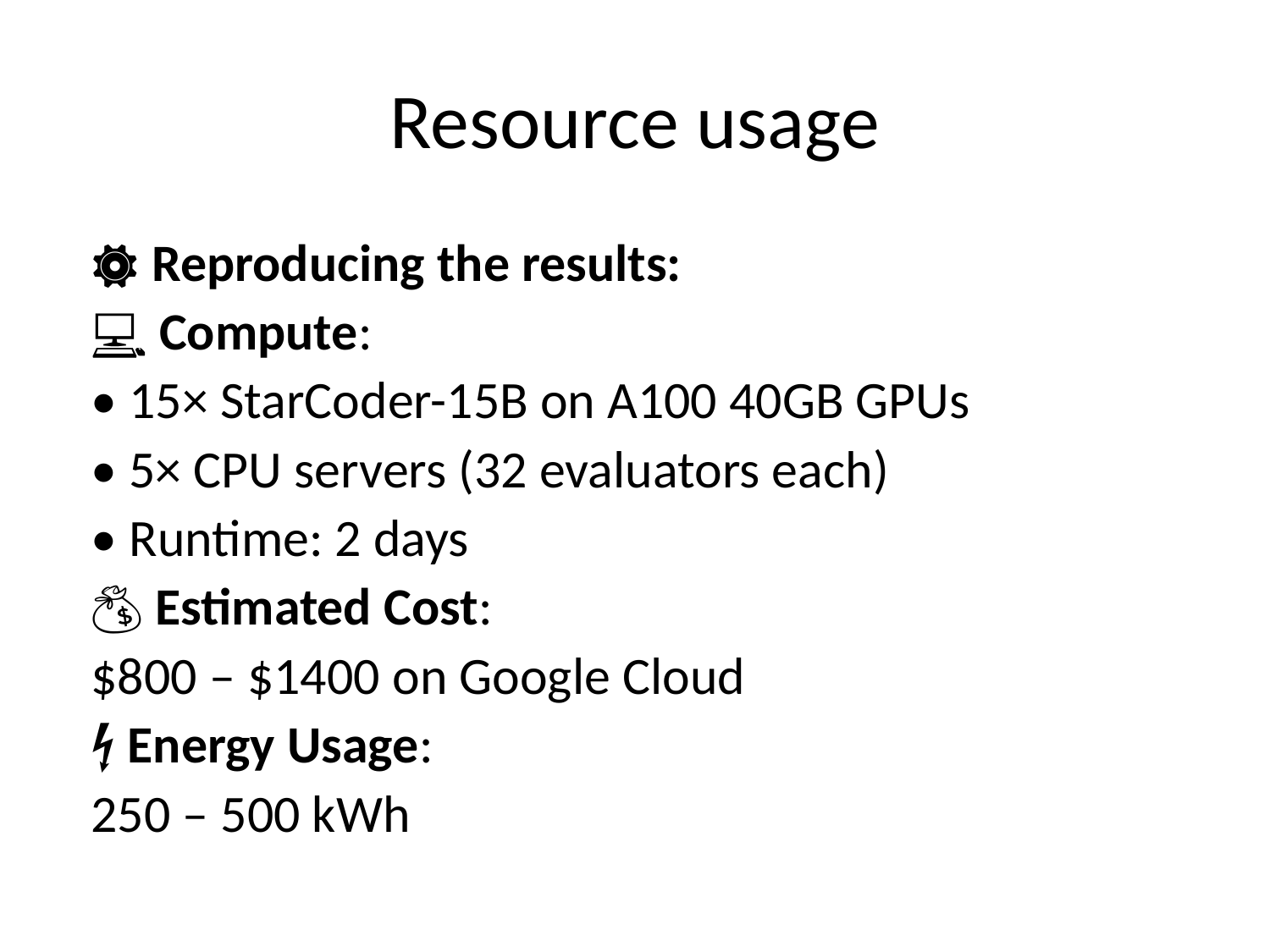

# Resource usage
⚙️ Reproducing the results:
💻 Compute:
• 15× StarCoder-15B on A100 40GB GPUs
• 5× CPU servers (32 evaluators each)
• Runtime: 2 days
💰 Estimated Cost:
$800 – $1400 on Google Cloud
⚡ Energy Usage:
250 – 500 kWh